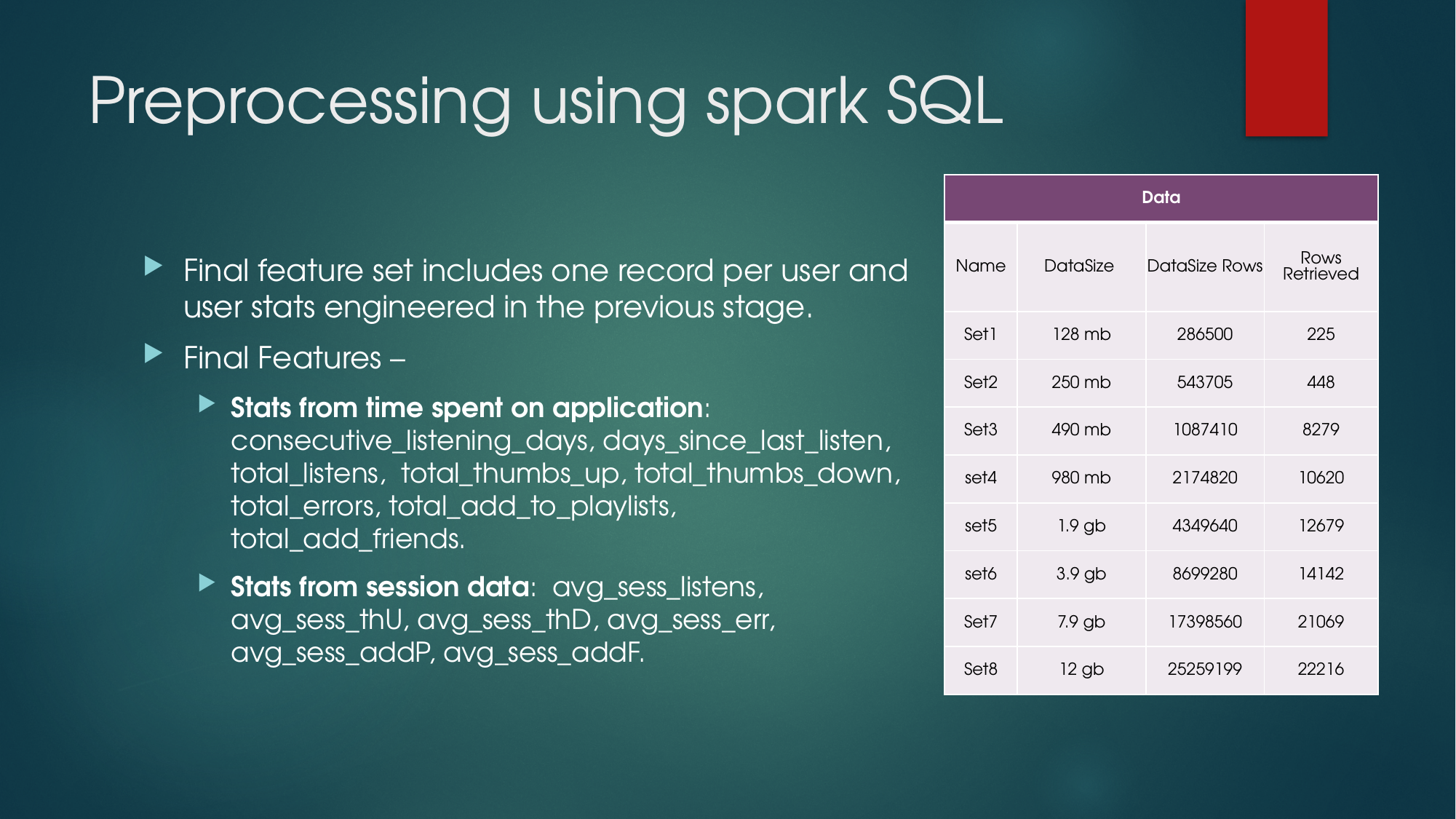

# Preprocessing using spark SQL
| Data |  |  |  |
| --- | --- | --- | --- |
| Name | DataSize | DataSize Rows | Rows Retrieved |
| Set1 | 128 mb | 286500 | 225 |
| Set2 | 250 mb | 543705 | 448 |
| Set3 | 490 mb | 1087410 | 8279 |
| set4 | 980 mb | 2174820 | 10620 |
| set5 | 1.9 gb | 4349640 | 12679 |
| set6 | 3.9 gb | 8699280 | 14142 |
| Set7 | 7.9 gb | 17398560 | 21069 |
| Set8 | 12 gb | 25259199 | 22216 |
Final feature set includes one record per user and user stats engineered in the previous stage.
Final Features –
Stats from time spent on application: consecutive_listening_days, days_since_last_listen, total_listens,  total_thumbs_up, total_thumbs_down, total_errors, total_add_to_playlists, total_add_friends.
Stats from session data:  avg_sess_listens, avg_sess_thU, avg_sess_thD, avg_sess_err, avg_sess_addP, avg_sess_addF.